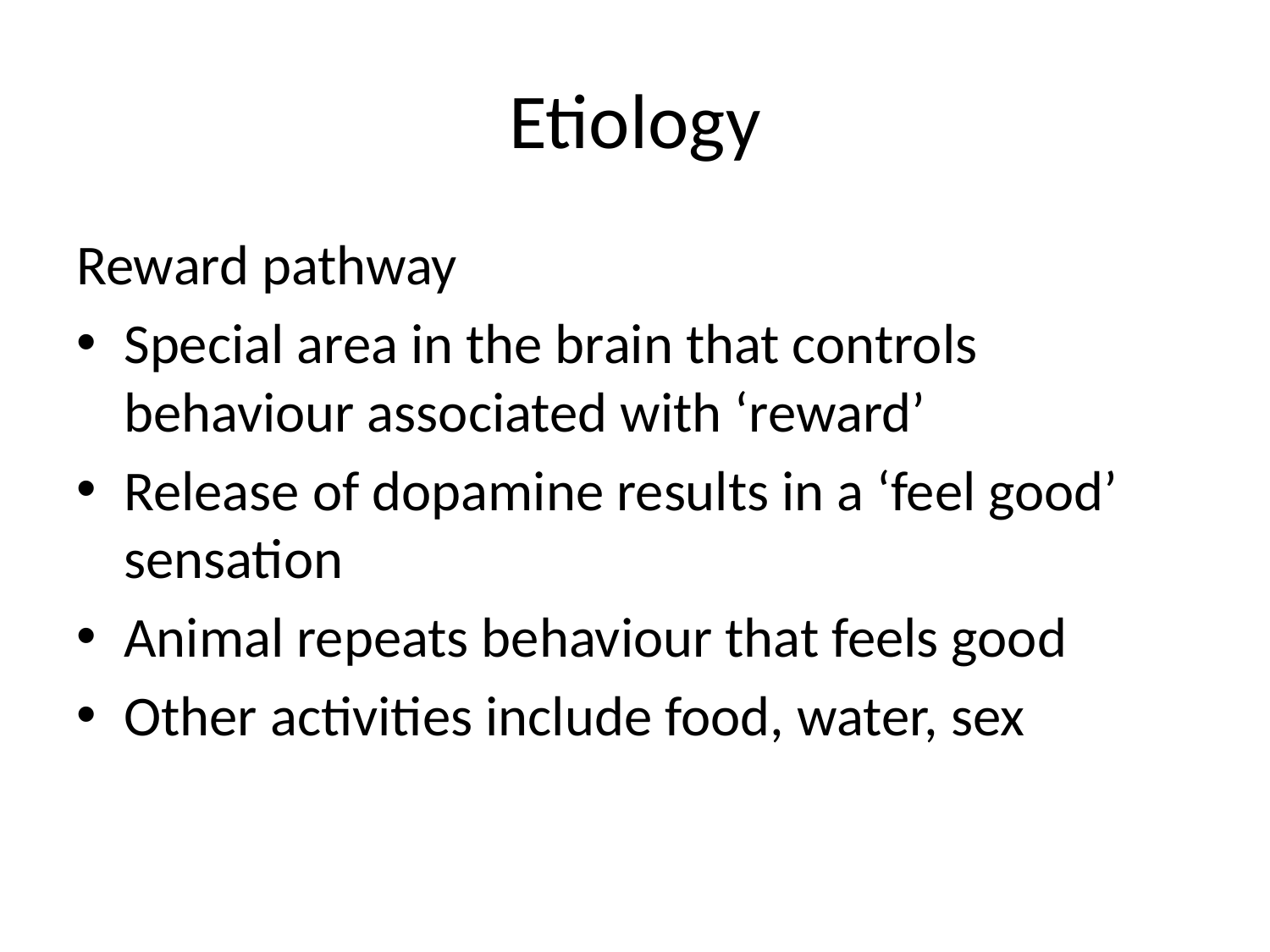

# Etiology
Reward pathway
Special area in the brain that controls behaviour associated with ‘reward’
Release of dopamine results in a ‘feel good’ sensation
Animal repeats behaviour that feels good
Other activities include food, water, sex